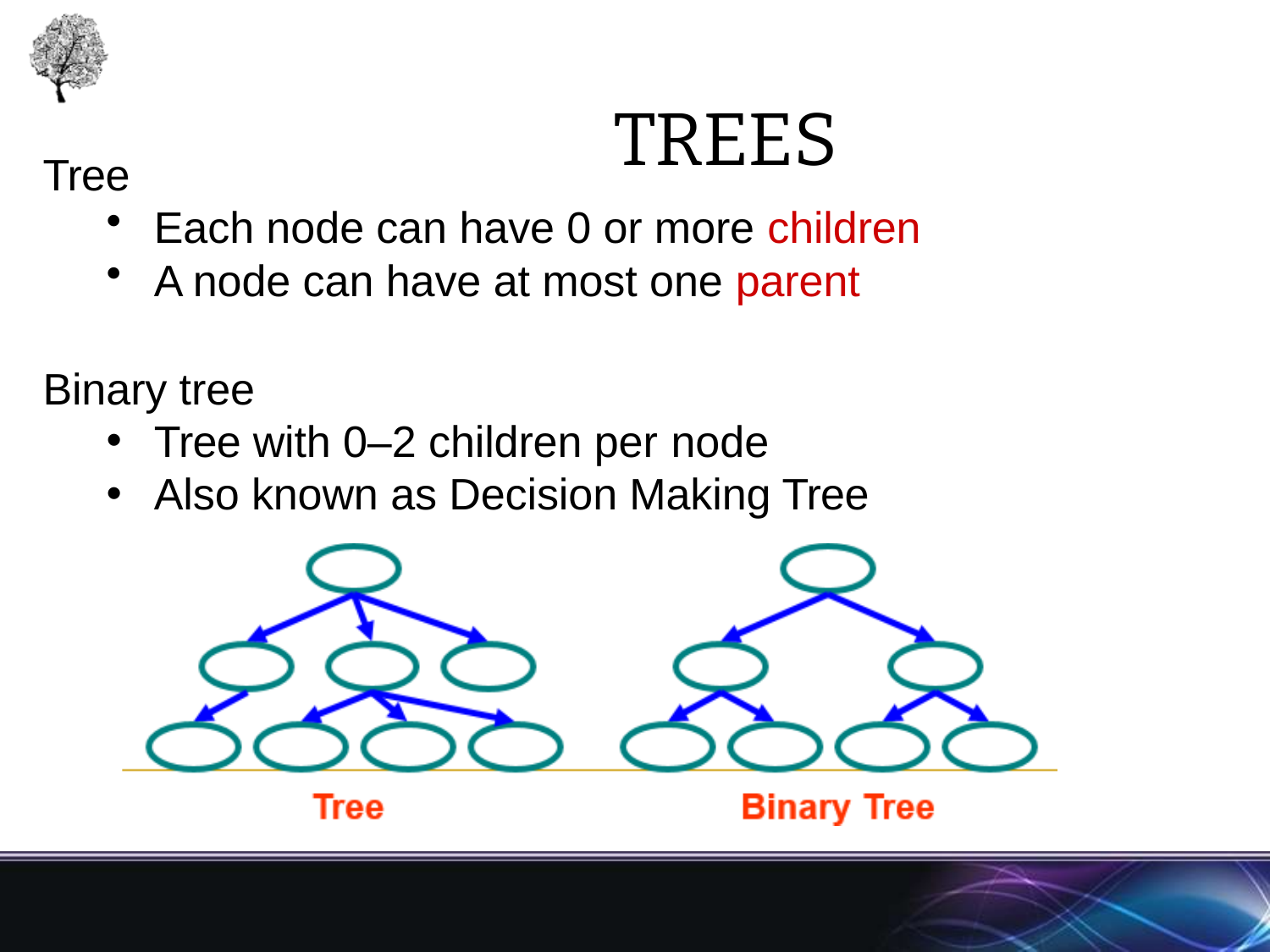

# Trees
Tree
Each node can have 0 or more children
A node can have at most one parent

Binary tree
Tree with 0–2 children per node
Also known as Decision Making Tree